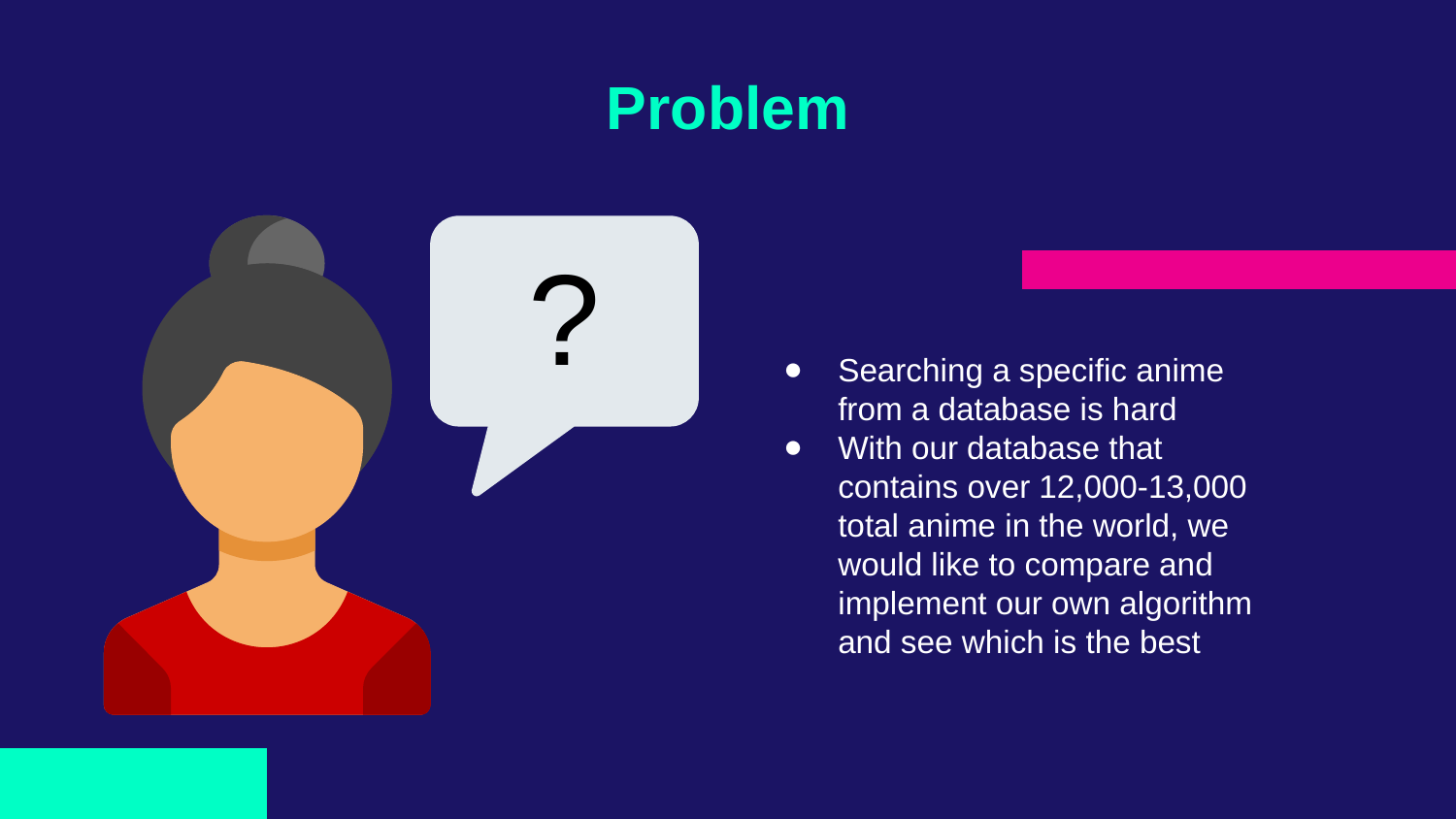

# Problem

Searching a specific anime from a database is hard
With our database that contains over 12,000-13,000 total anime in the world, we would like to compare and implement our own algorithm and see which is the best
?